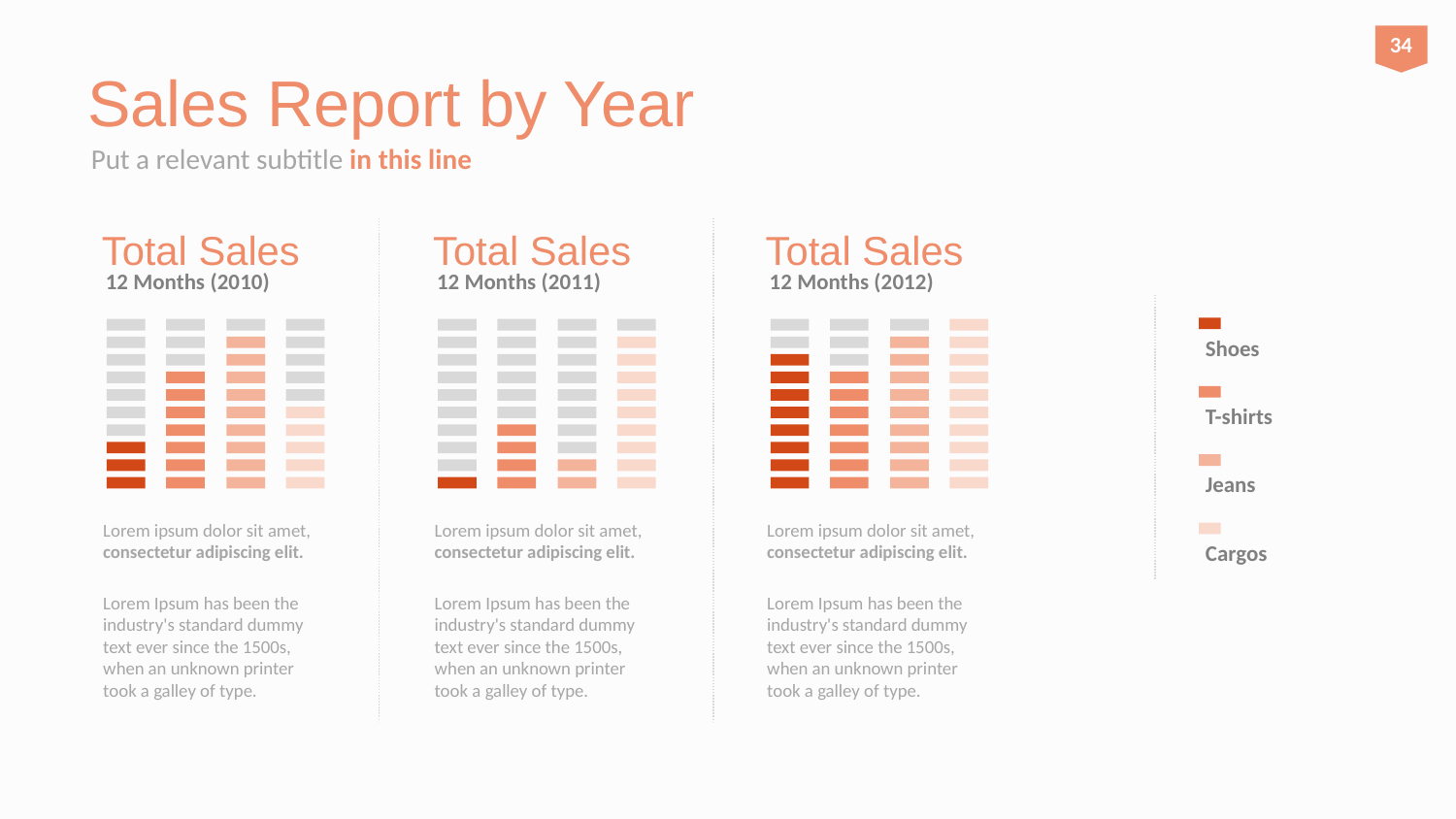

34
# Sales Report by Year
Put a relevant subtitle in this line
Total Sales
12 Months (2010)
Total Sales
12 Months (2011)
Total Sales
12 Months (2012)

Shoes

T-shirts

Jeans
Lorem ipsum dolor sit amet, consectetur adipiscing elit.

Lorem Ipsum has been the industry's standard dummy text ever since the 1500s, when an unknown printer took a galley of type.
Lorem ipsum dolor sit amet, consectetur adipiscing elit.

Lorem Ipsum has been the industry's standard dummy text ever since the 1500s, when an unknown printer took a galley of type.
Lorem ipsum dolor sit amet, consectetur adipiscing elit.

Lorem Ipsum has been the industry's standard dummy text ever since the 1500s, when an unknown printer took a galley of type.

Cargos